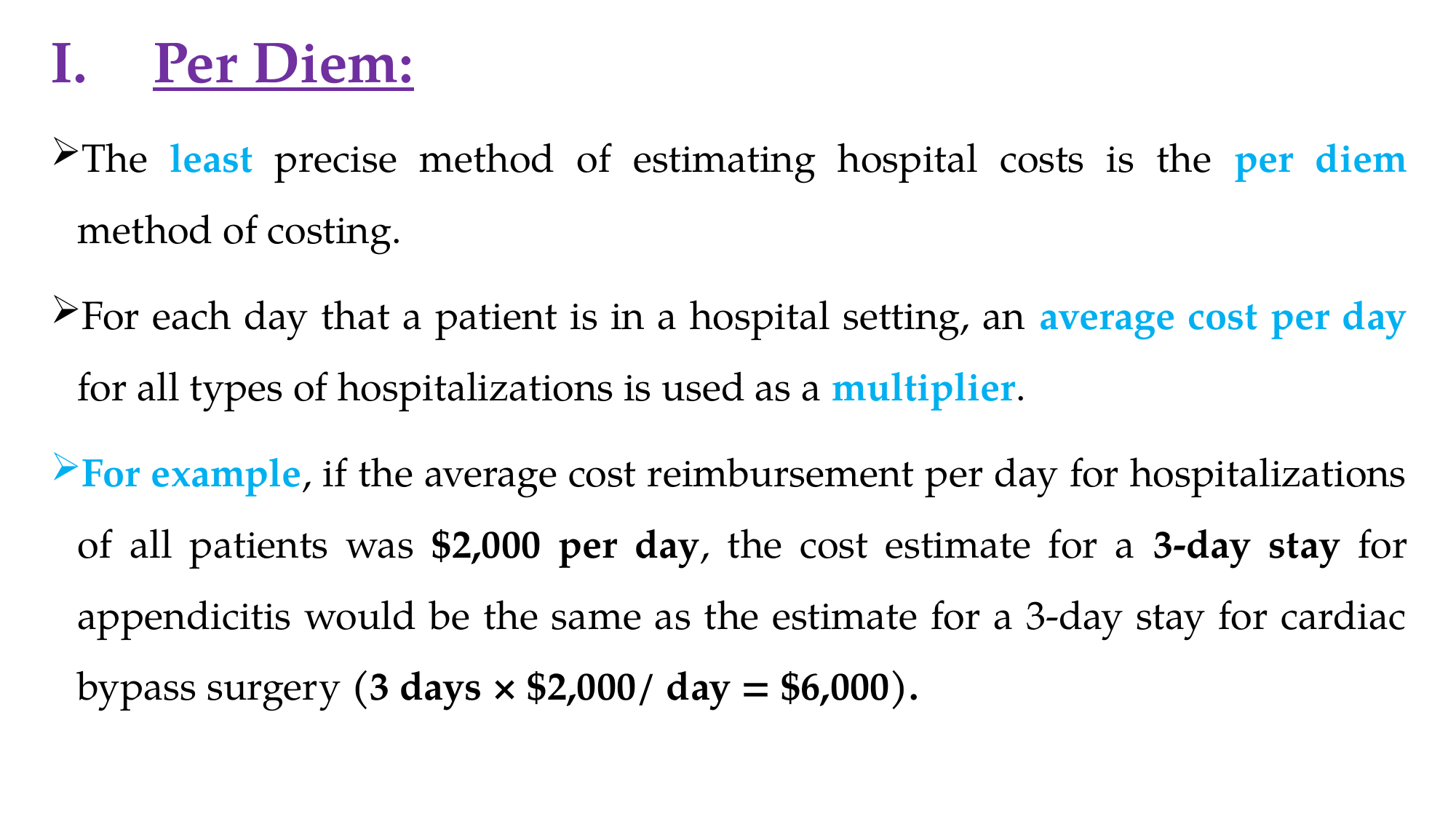

Per Diem:
The least precise method of estimating hospital costs is the per diem method of costing.
For each day that a patient is in a hospital setting, an average cost per day for all types of hospitalizations is used as a multiplier.
For example, if the average cost reimbursement per day for hospitalizations of all patients was $2,000 per day, the cost estimate for a 3-day stay for appendicitis would be the same as the estimate for a 3-day stay for cardiac bypass surgery (3 days × $2,000/ day = $6,000).